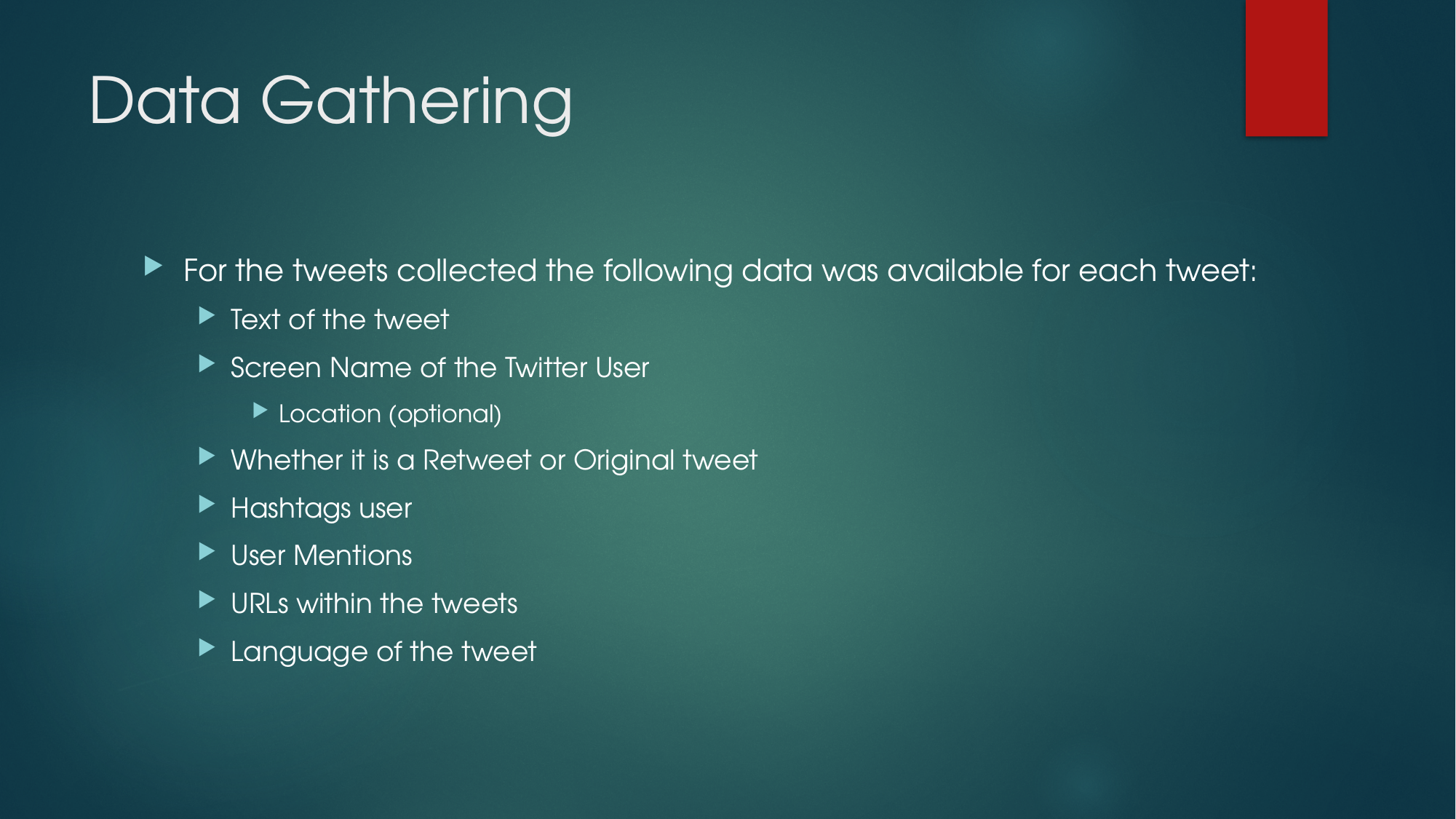

# Data Gathering
For the tweets collected the following data was available for each tweet:
Text of the tweet
Screen Name of the Twitter User
Location (optional)
Whether it is a Retweet or Original tweet
Hashtags user
User Mentions
URLs within the tweets
Language of the tweet